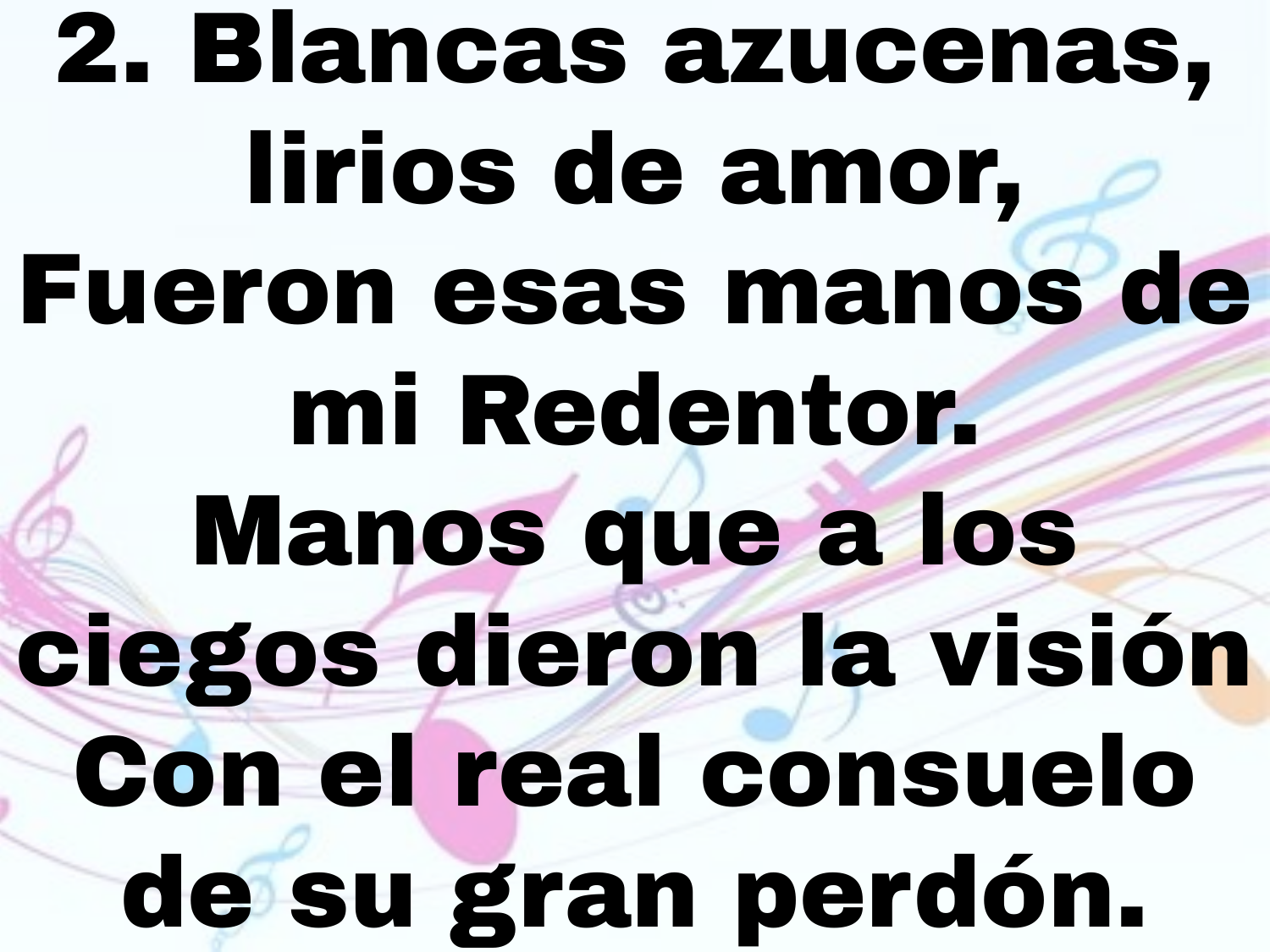

2. Blancas azucenas, lirios de amor,
Fueron esas manos de mi Redentor.
Manos que a los ciegos dieron la visión
Con el real consuelo de su gran perdón.